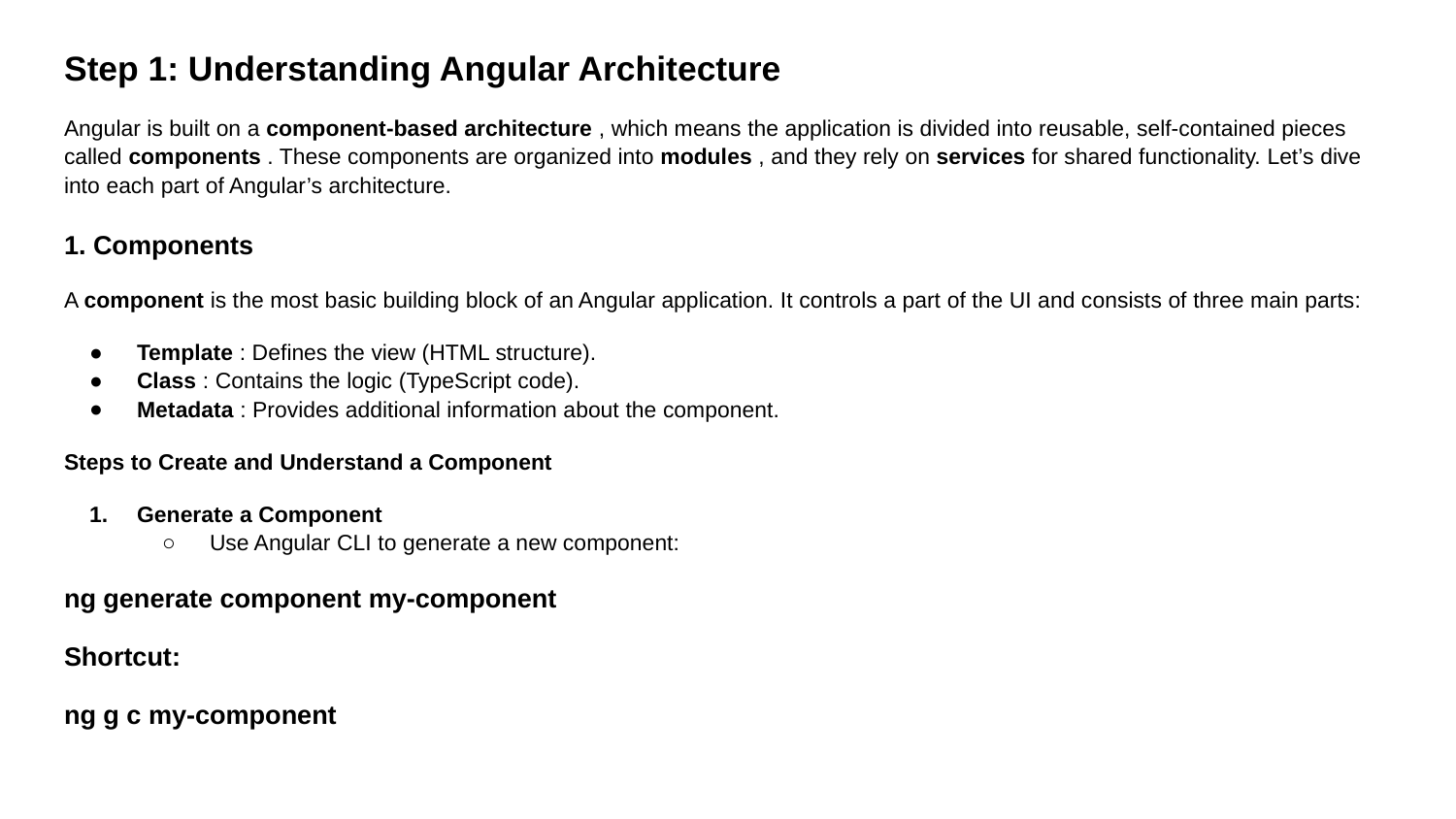

Step 1: Understanding Angular Architecture
Angular is built on a component-based architecture , which means the application is divided into reusable, self-contained pieces called components . These components are organized into modules , and they rely on services for shared functionality. Let’s dive into each part of Angular’s architecture.
1. Components
A component is the most basic building block of an Angular application. It controls a part of the UI and consists of three main parts:
Template : Defines the view (HTML structure).
Class : Contains the logic (TypeScript code).
Metadata : Provides additional information about the component.
Steps to Create and Understand a Component
Generate a Component
Use Angular CLI to generate a new component:
ng generate component my-component
Shortcut:
ng g c my-component